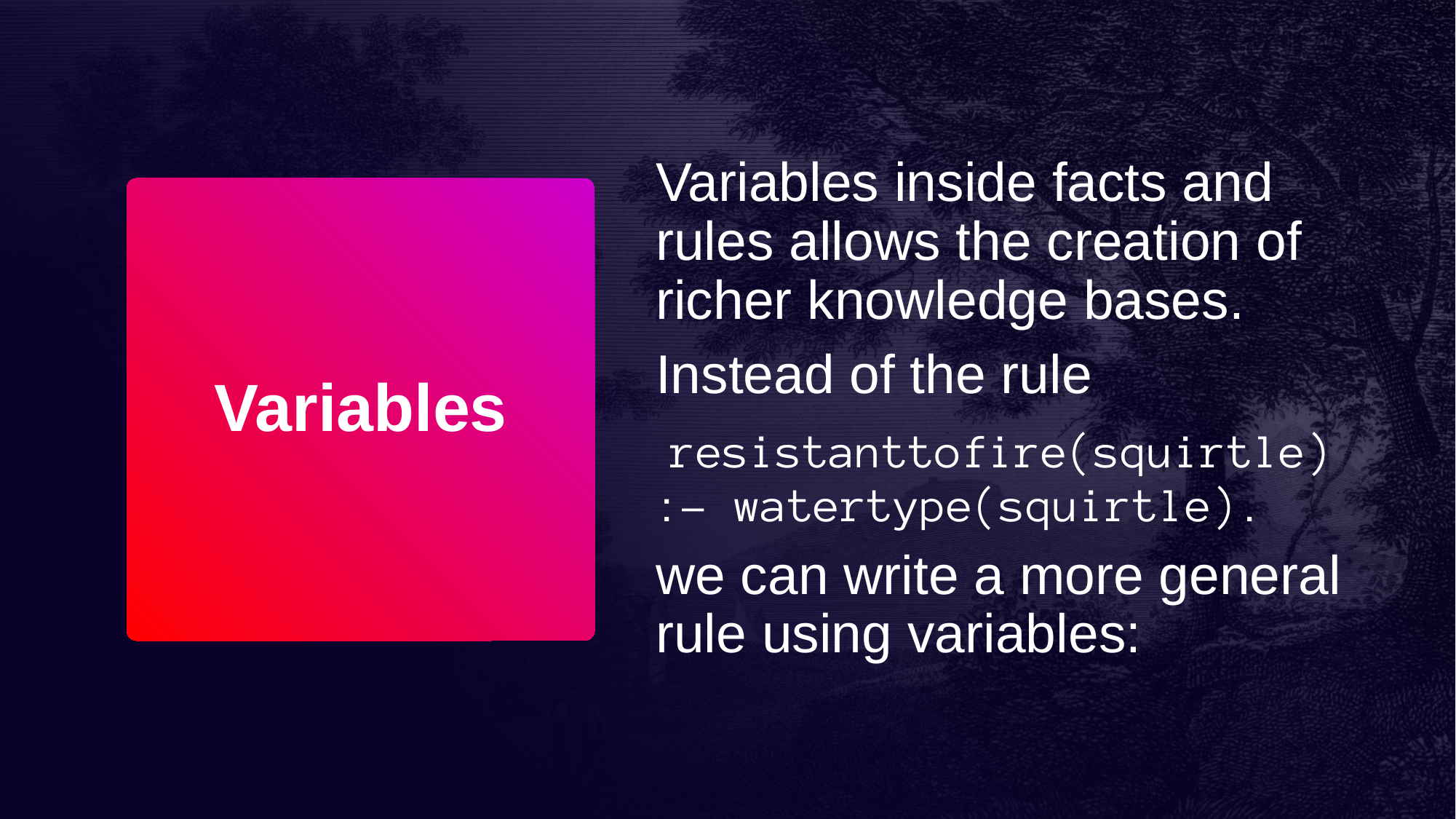

Variables inside facts and rules allows the creation of richer knowledge bases.
Instead of the rule
 resistanttofire(squirtle) :- watertype(squirtle).
we can write a more general rule using variables:
# Variables